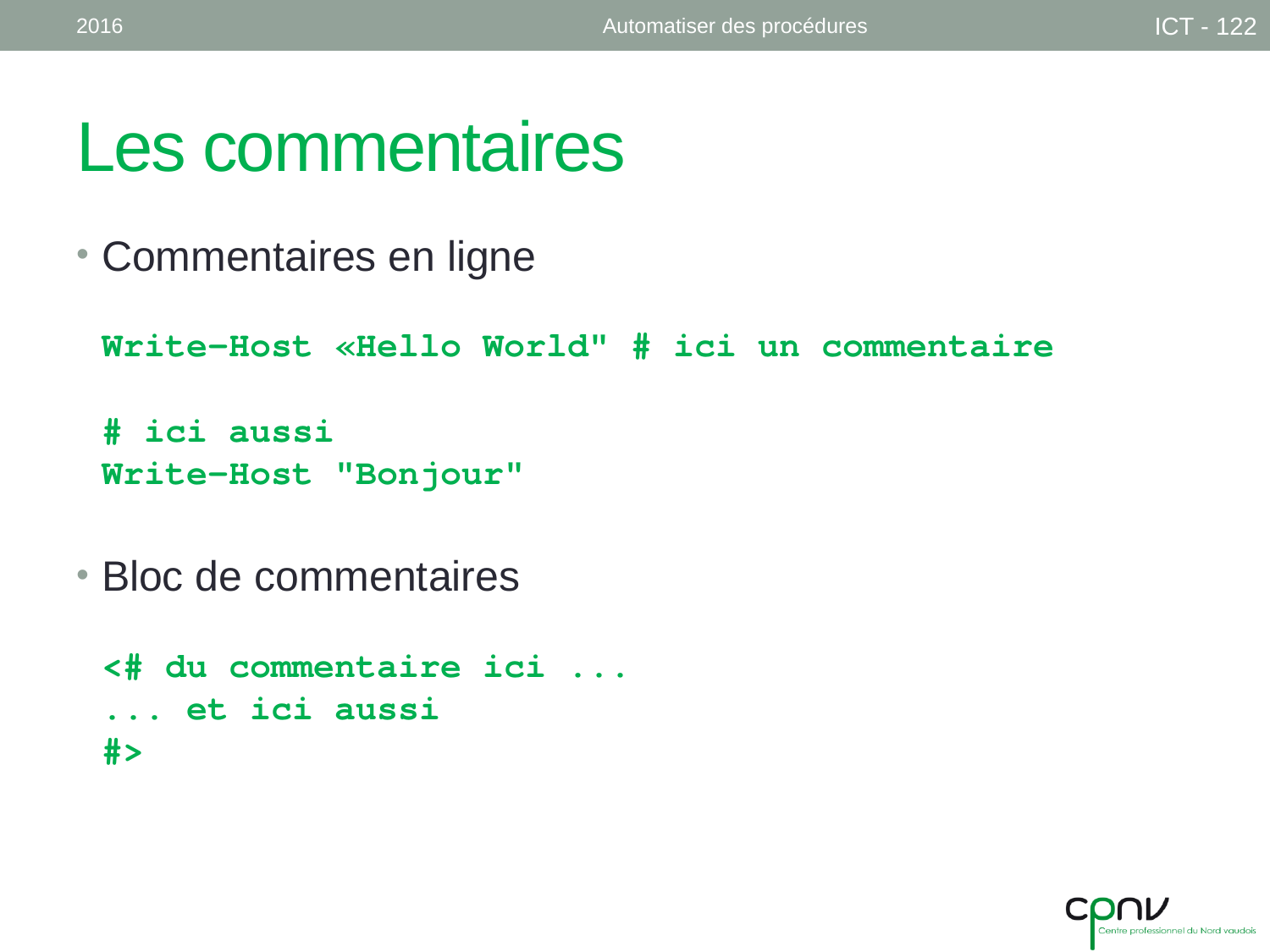

2016
Automatiser des procédures
ICT - 122
# Les commentaires
Commentaires en ligne
Write-Host «Hello World" # ici un commentaire
# ici aussi
Write-Host "Bonjour"

Bloc de commentaires
<# du commentaire ici ...
... et ici aussi
#>